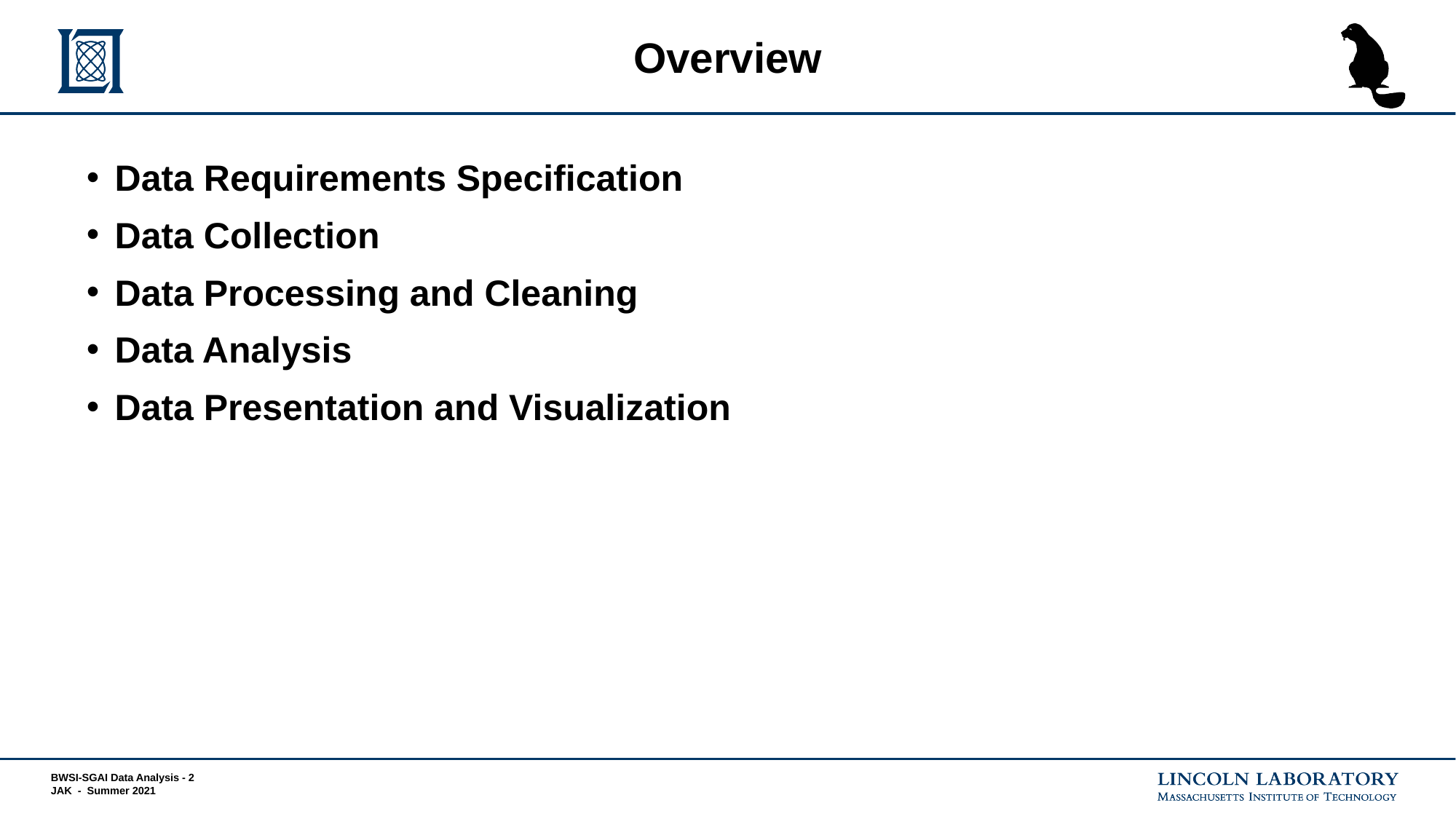

# Overview
Data Requirements Specification
Data Collection
Data Processing and Cleaning
Data Analysis
Data Presentation and Visualization